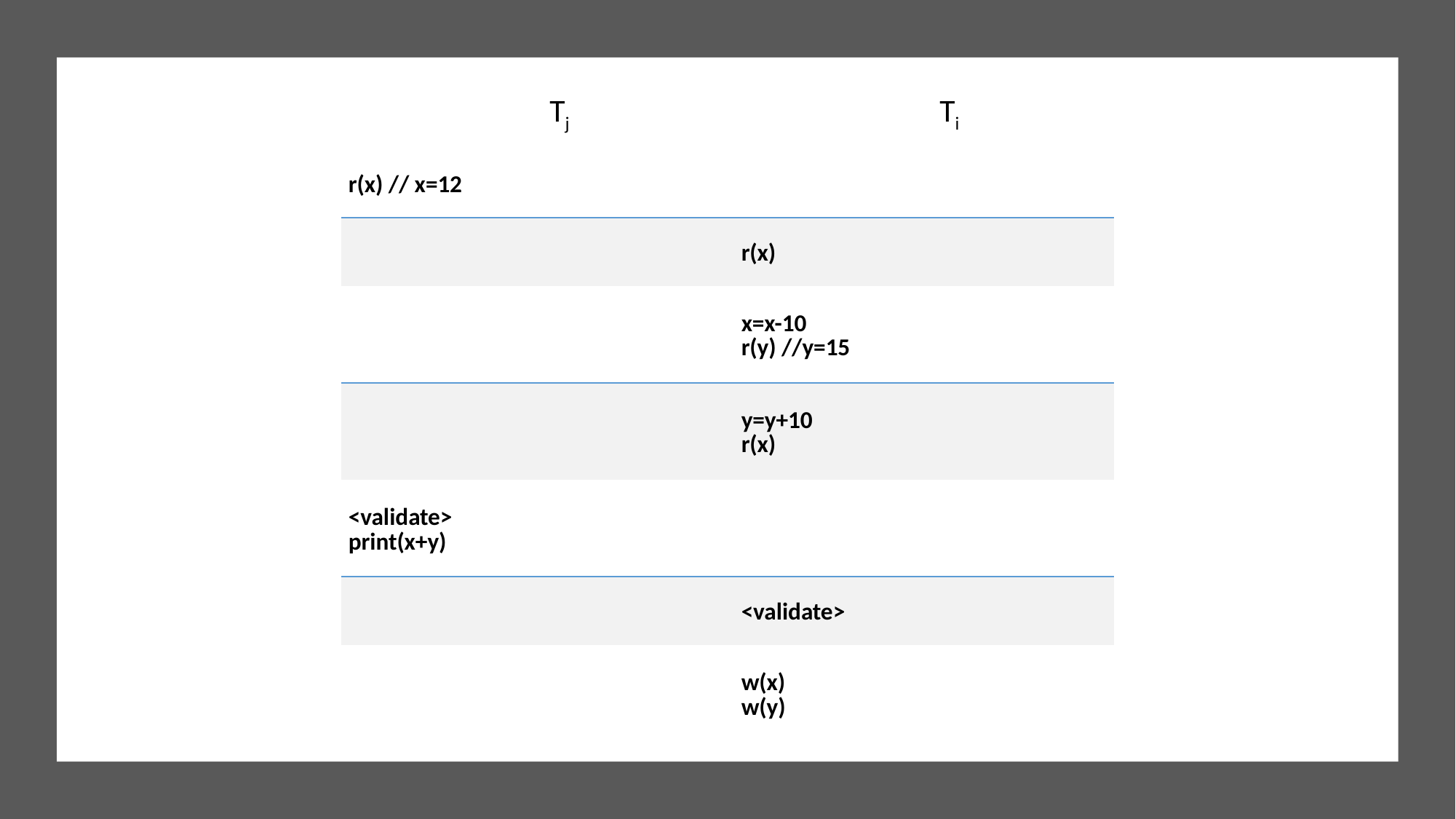

| Tj | Ti |
| --- | --- |
| r(x) // x=12 |  |
|  | r(x) |
|  | x=x-10 r(y) //y=15 |
|  | y=y+10 r(x) |
| <validate> print(x+y) |  |
|  | <validate> |
|  | w(x) w(y) |